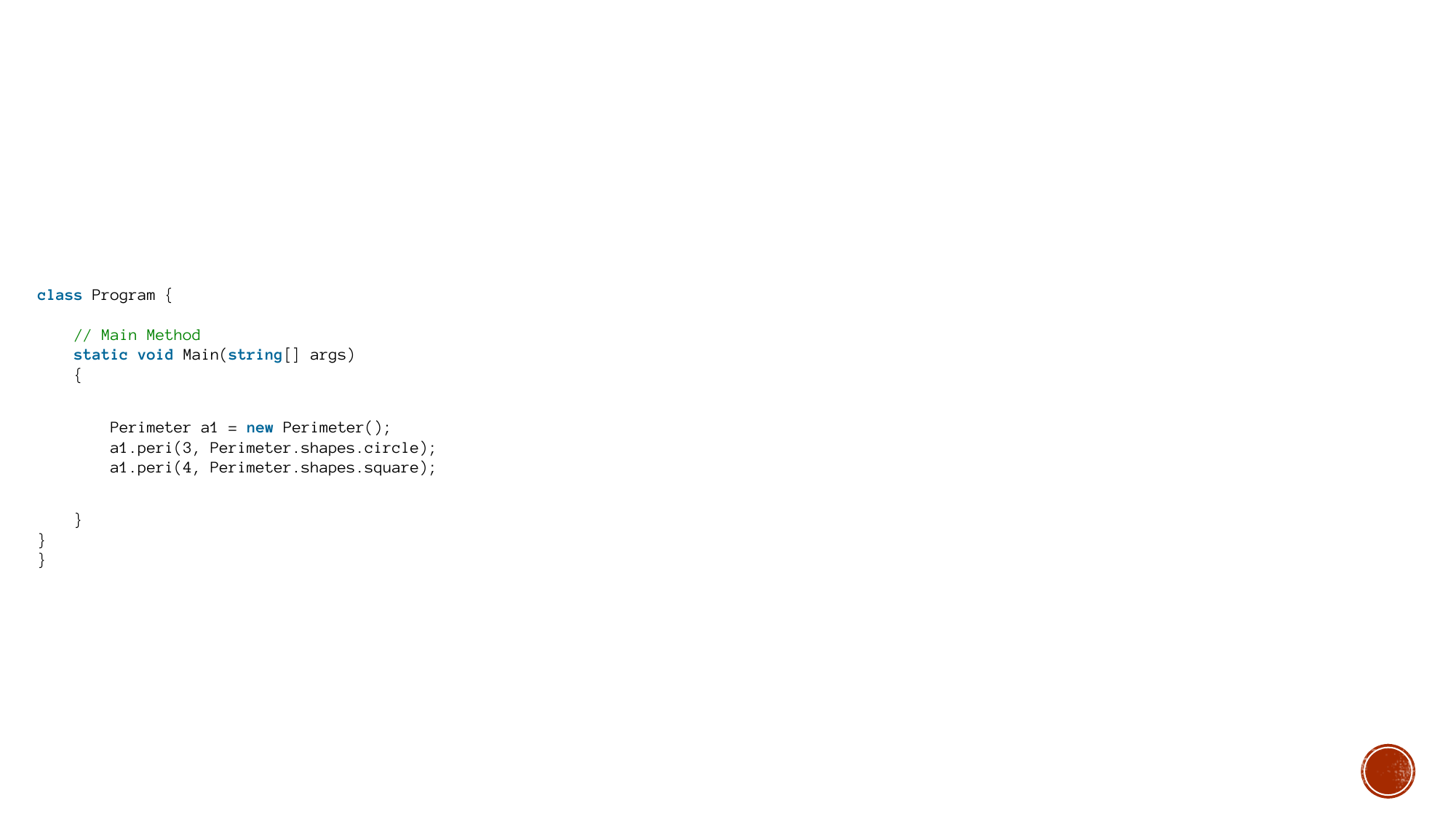

#
class Program {

    // Main Method
    static void Main(string[] args)
    {

        Perimeter a1 = new Perimeter();
        a1.peri(3, Perimeter.shapes.circle);
        a1.peri(4, Perimeter.shapes.square);

    }
}
}